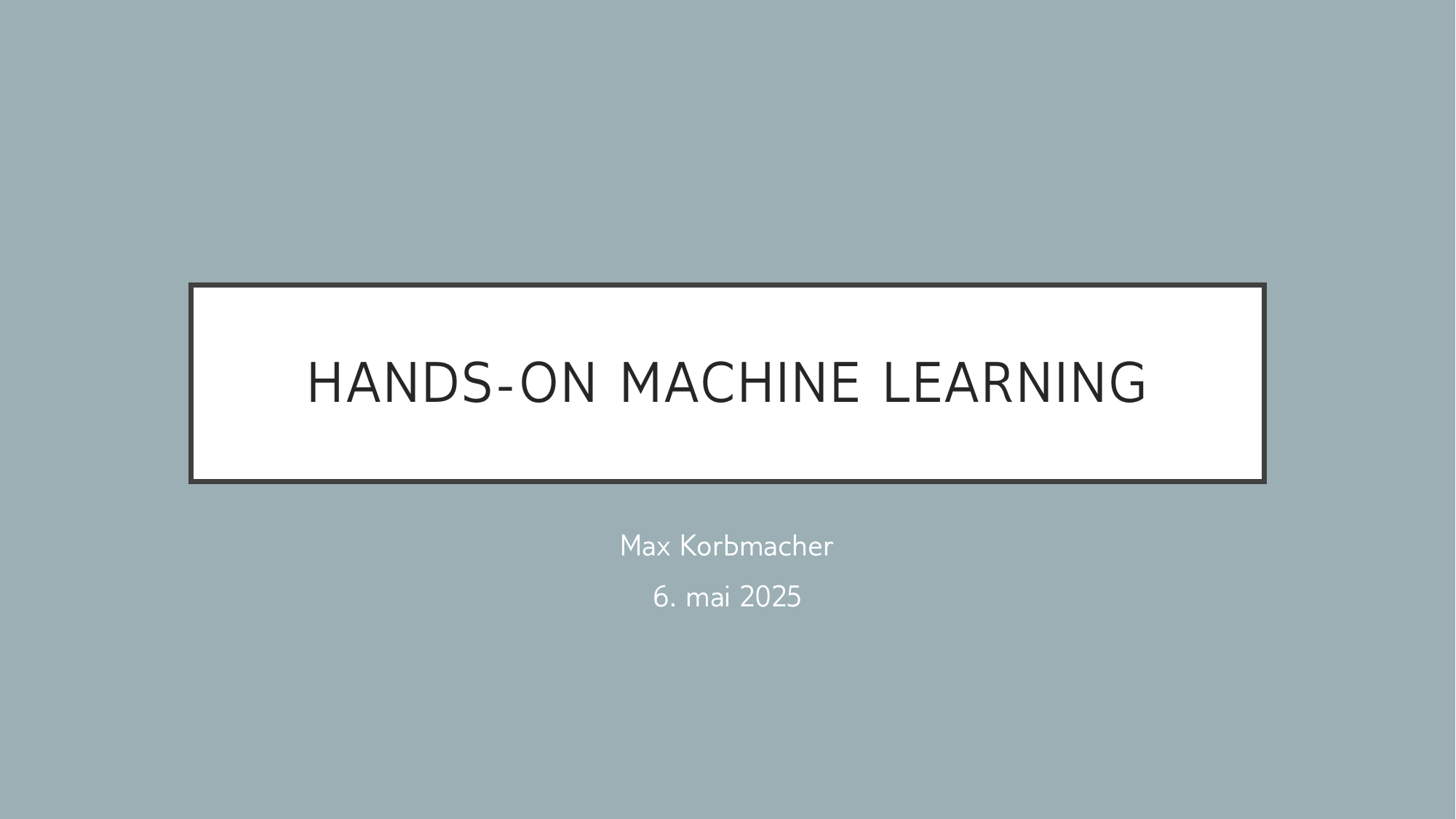

# Hands-On machine learning
Max Korbmacher
6. mai 2025